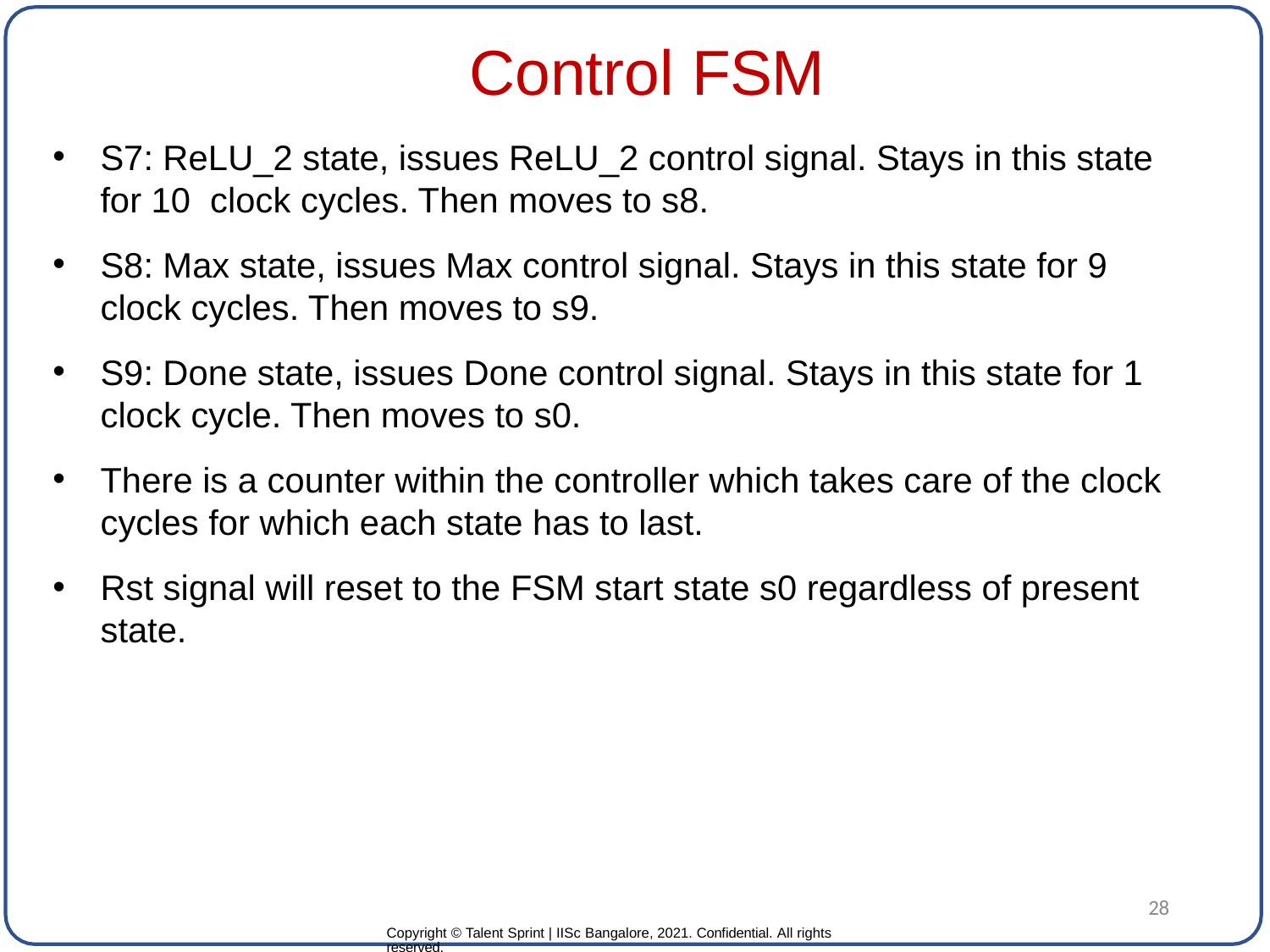

# Control FSM
S7: ReLU_2 state, issues ReLU_2 control signal. Stays in this state for 10  clock cycles. Then moves to s8.
S8: Max state, issues Max control signal. Stays in this state for 9 clock cycles. Then moves to s9.
S9: Done state, issues Done control signal. Stays in this state for 1 clock cycle. Then moves to s0.
There is a counter within the controller which takes care of the clock cycles for which each state has to last.
Rst signal will reset to the FSM start state s0 regardless of present state.

28
Copyright © Talent Sprint | IISc Bangalore, 2021. Confidential. All rights reserved.